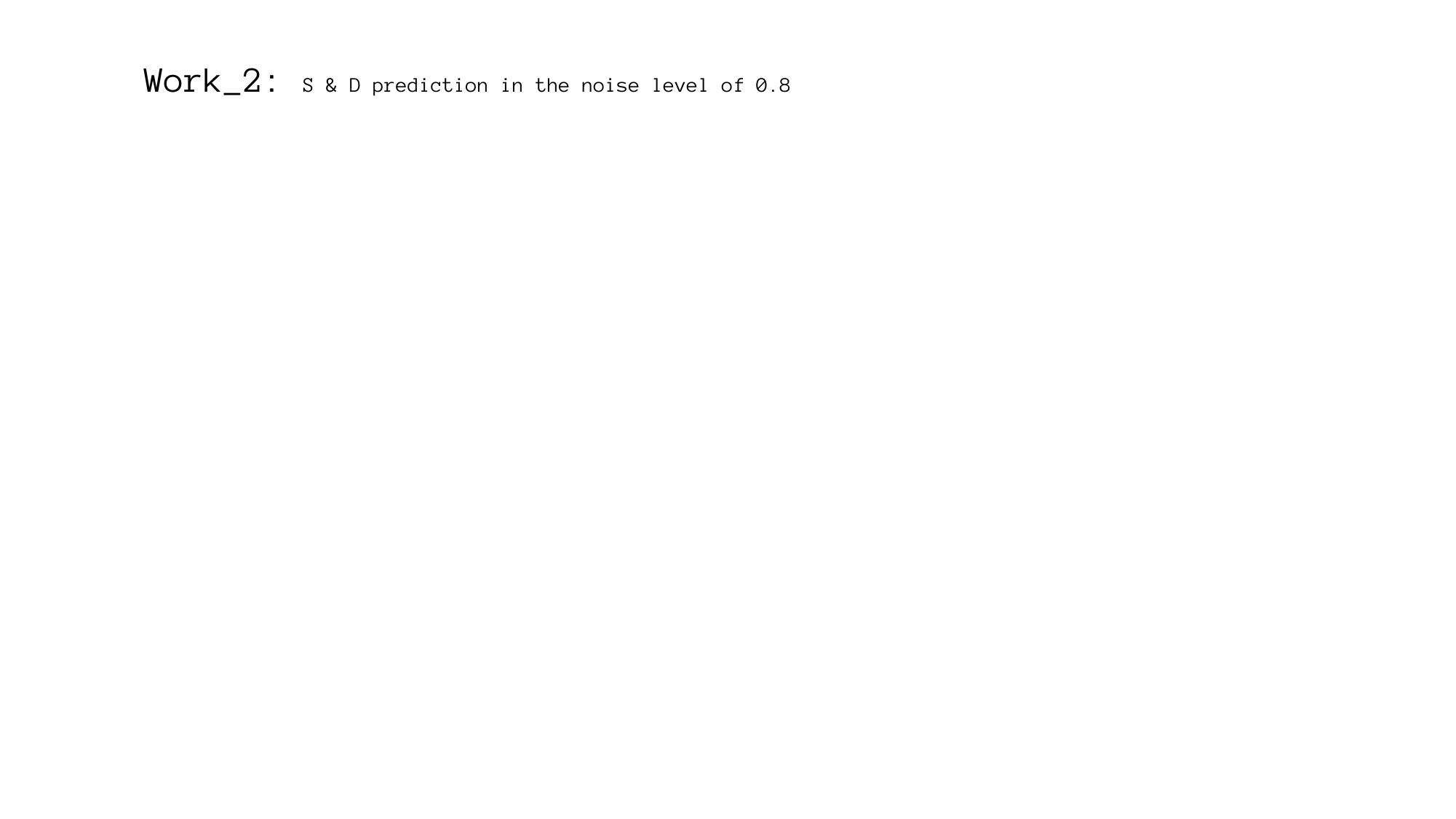

Work_2: S & D prediction in the noise level of 0.8